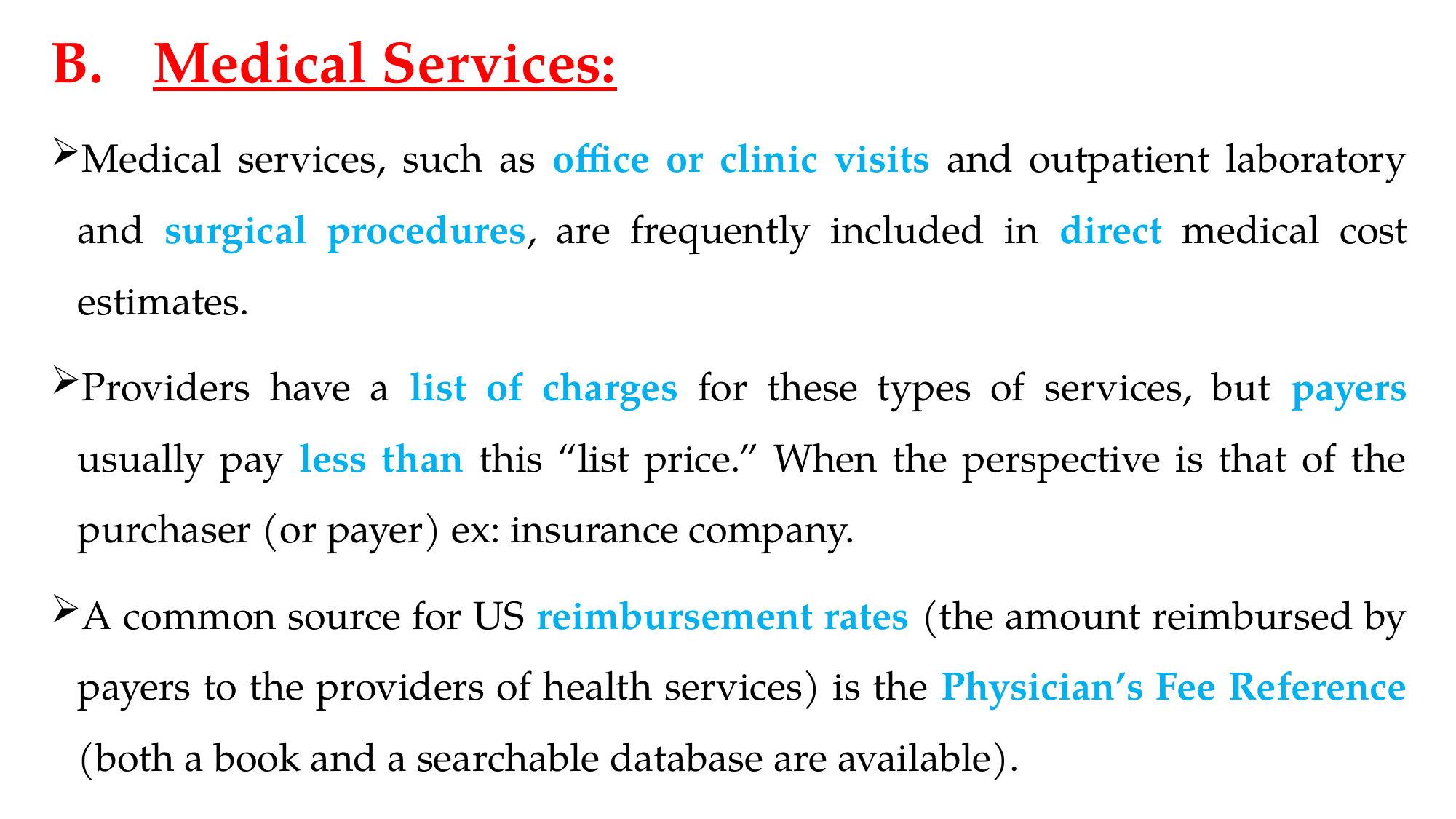

Medical Services:
Medical services, such as office or clinic visits and outpatient laboratory and surgical procedures, are frequently included in direct medical cost estimates.
Providers have a list of charges for these types of services, but payers usually pay less than this “list price.” When the perspective is that of the purchaser (or payer) ex: insurance company.
A common source for US reimbursement rates (the amount reimbursed by payers to the providers of health services) is the Physician’s Fee Reference (both a book and a searchable database are available).